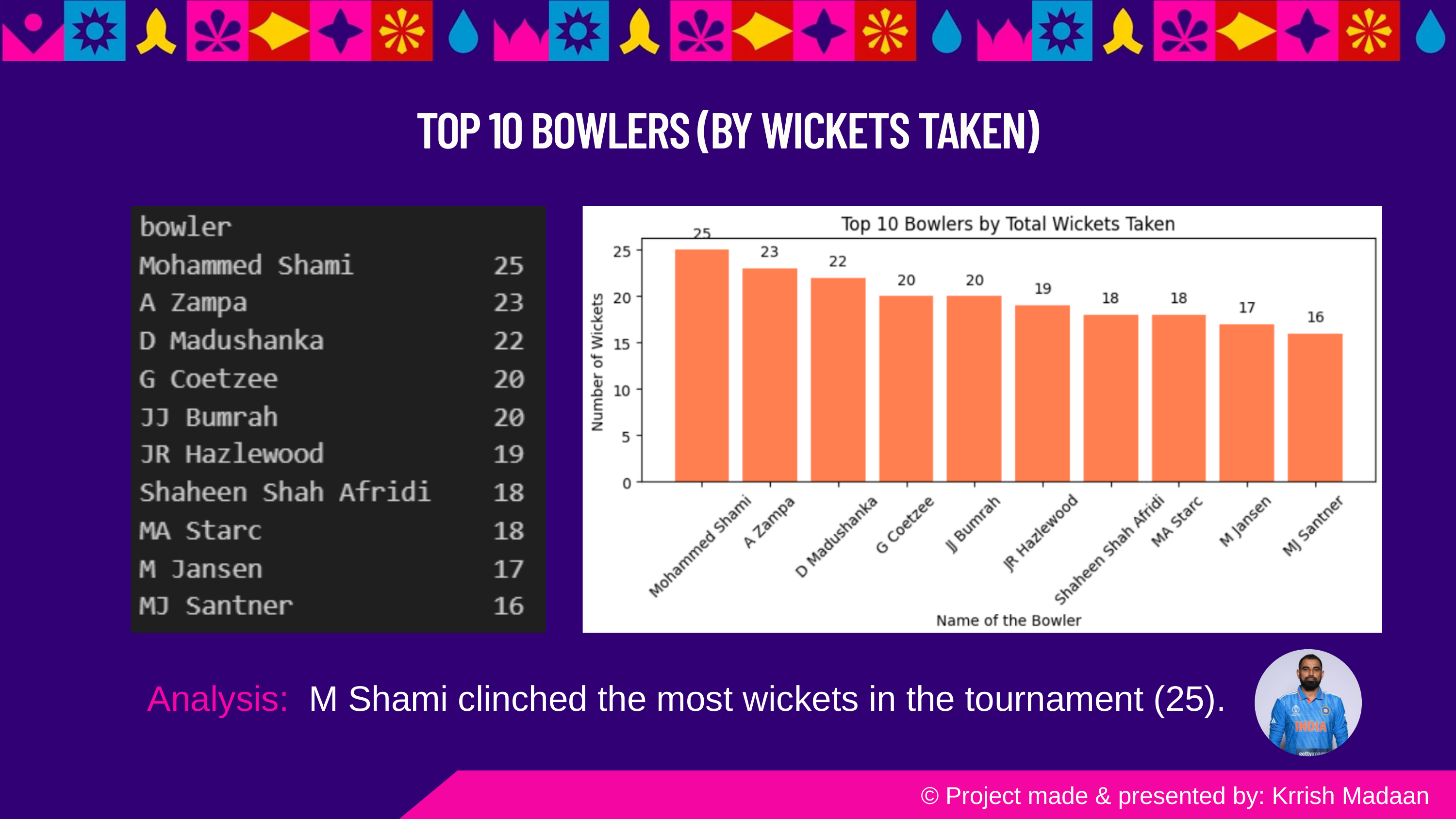

TOP 10 BOWLERS (BY WICKETS TAKEN)

Analysis:  M Shami clinched the most wickets in the tournament (25).

© Project made & presented by: Krrish Madaan